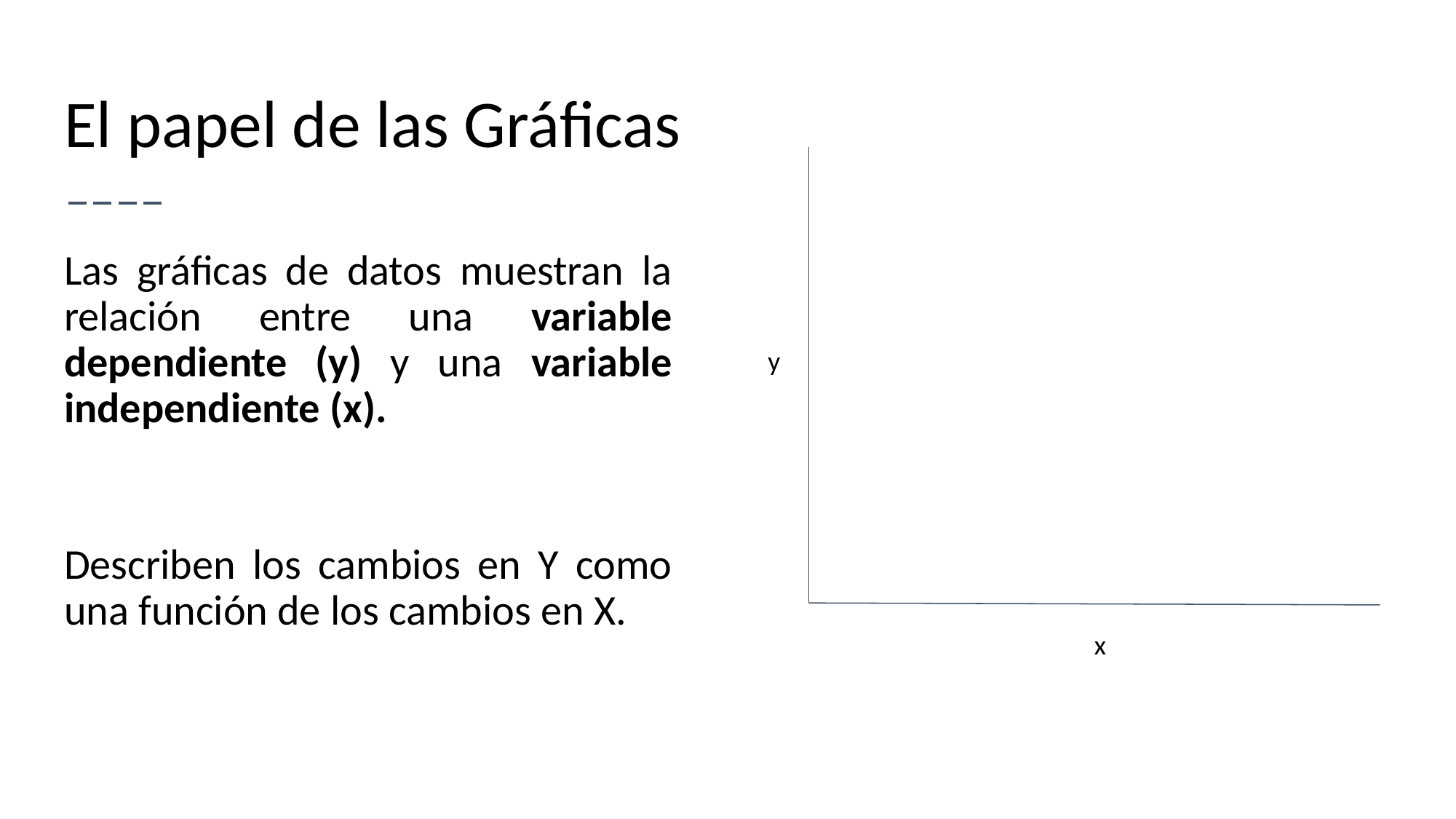

# El papel de las Gráficas
Las gráficas de datos muestran la relación entre una variable dependiente (y) y una variable independiente (x).

Describen los cambios en Y como una función de los cambios en X.
y
x